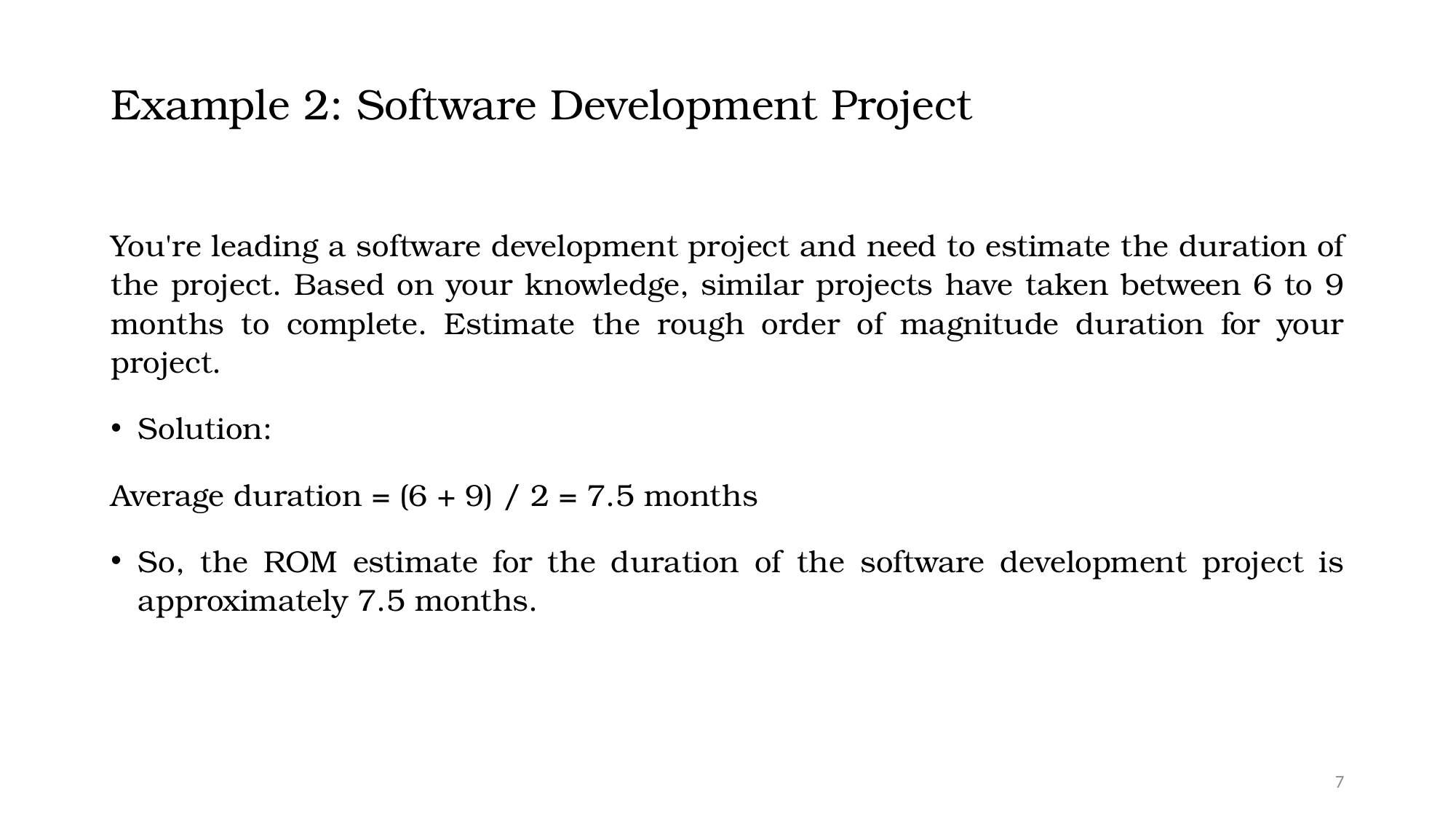

# Example 2: Software Development Project
You're leading a software development project and need to estimate the duration of the project. Based on your knowledge, similar projects have taken between 6 to 9 months to complete. Estimate the rough order of magnitude duration for your project.
Solution:
Average duration = (6 + 9) / 2 = 7.5 months
So, the ROM estimate for the duration of the software development project is approximately 7.5 months.

7